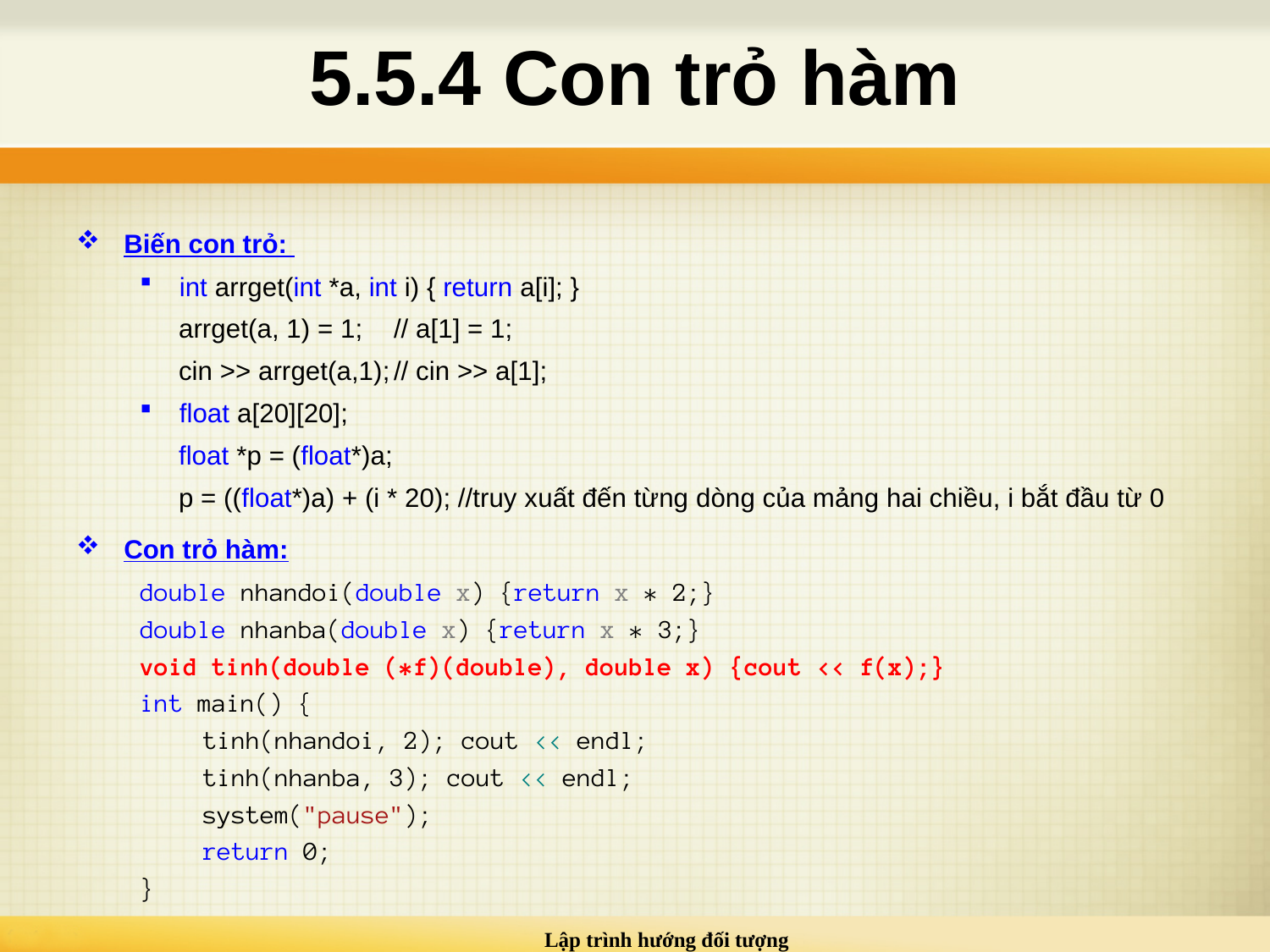

# 5.5.4 Con trỏ hàm
Biến con trỏ:
int arrget(int *a, int i) { return a[i]; }
arrget(a, 1) = 1;	// a[1] = 1;
cin >> arrget(a,1);	// cin >> a[1];
float a[20][20];
float *p = (float*)a;
p = ((float*)a) + (i * 20); //truy xuất đến từng dòng của mảng hai chiều, i bắt đầu từ 0
Con trỏ hàm:
double nhandoi(double x) {return x * 2;}
double nhanba(double x) {return x * 3;}
void tinh(double (*f)(double), double x) {cout << f(x);}
int main() {
tinh(nhandoi, 2); cout << endl;
tinh(nhanba, 3); cout << endl;
system("pause");
return 0;
}

Lập trình hướng đối tượng
49